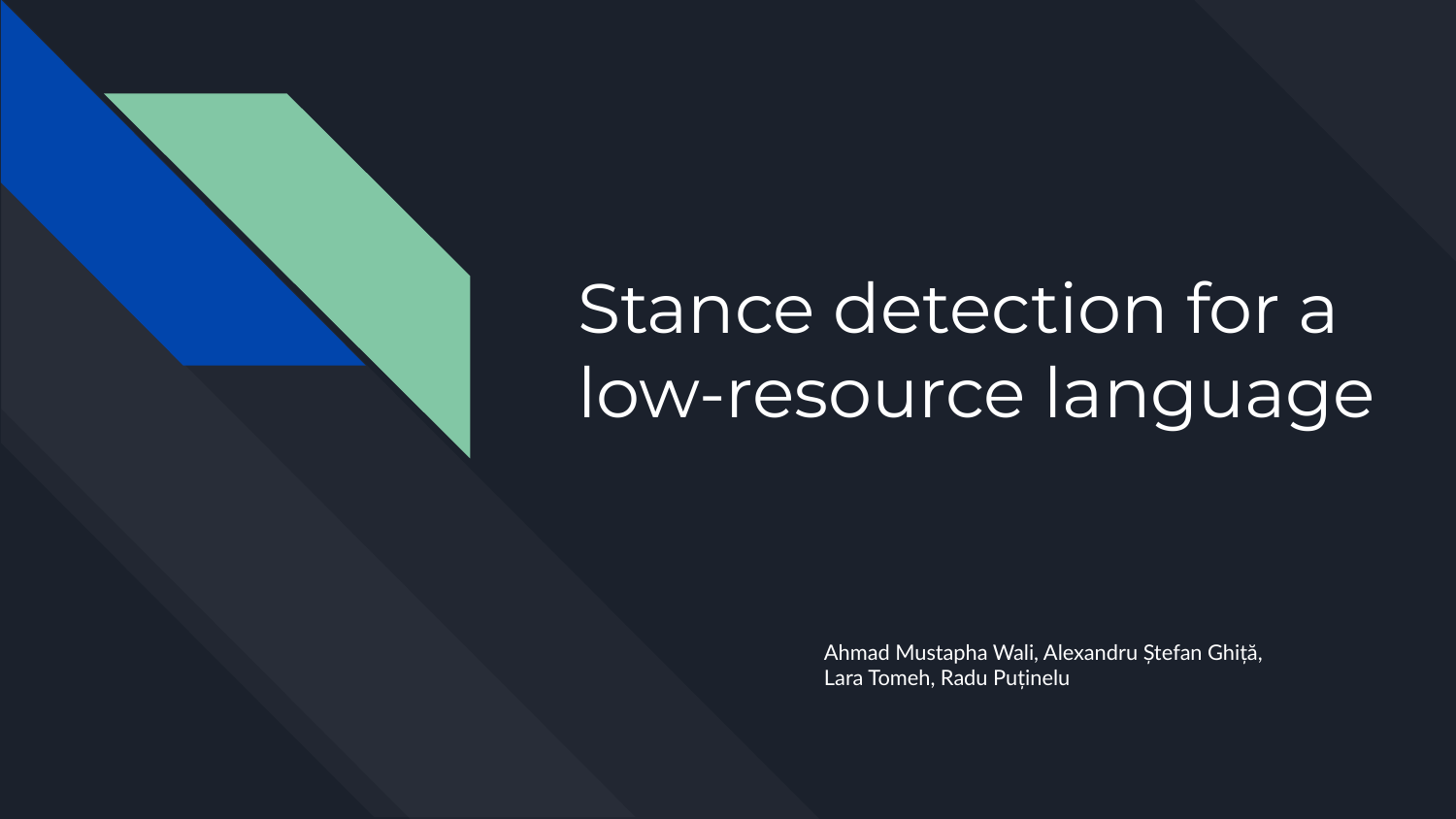

# Stance detection for a low-resource language
Ahmad Mustapha Wali, Alexandru Ștefan Ghiță,
Lara Tomeh, Radu Puținelu